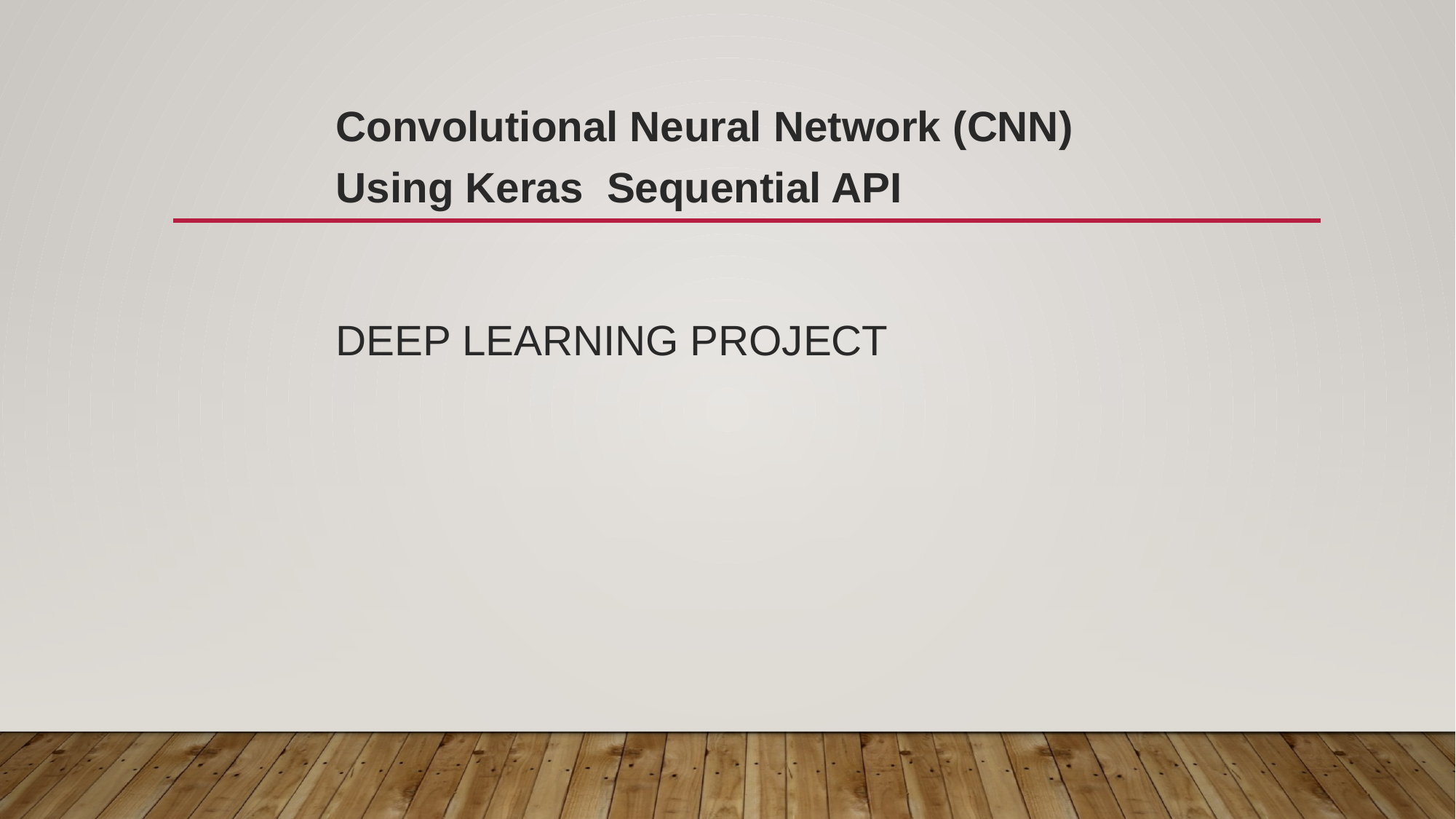

#
Convolutional Neural Network (CNN) Using Keras  Sequential API

DEEP LEARNING PROJECT